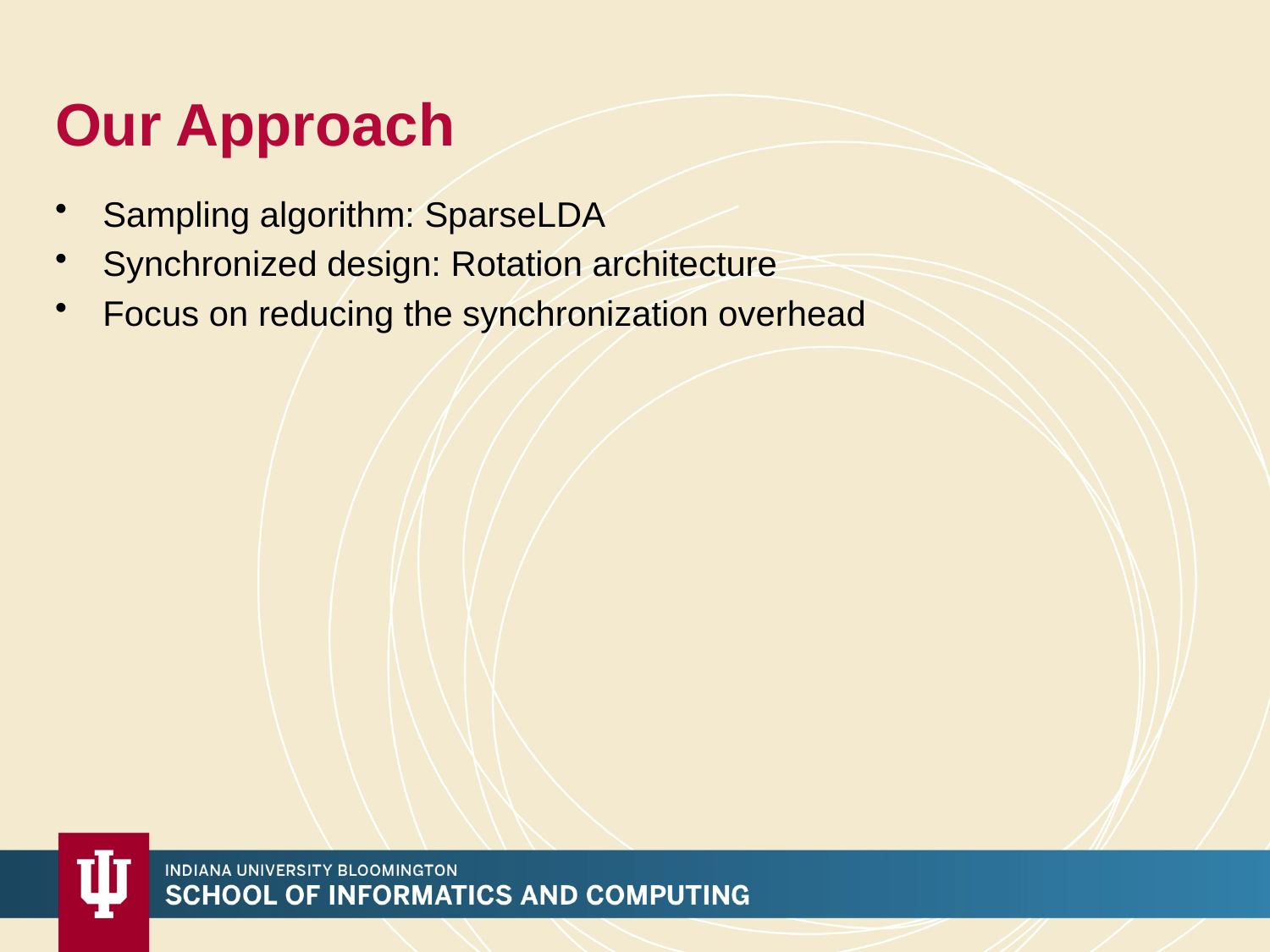

# Our Approach
Sampling algorithm: SparseLDA
Synchronized design: Rotation architecture
Focus on reducing the synchronization overhead